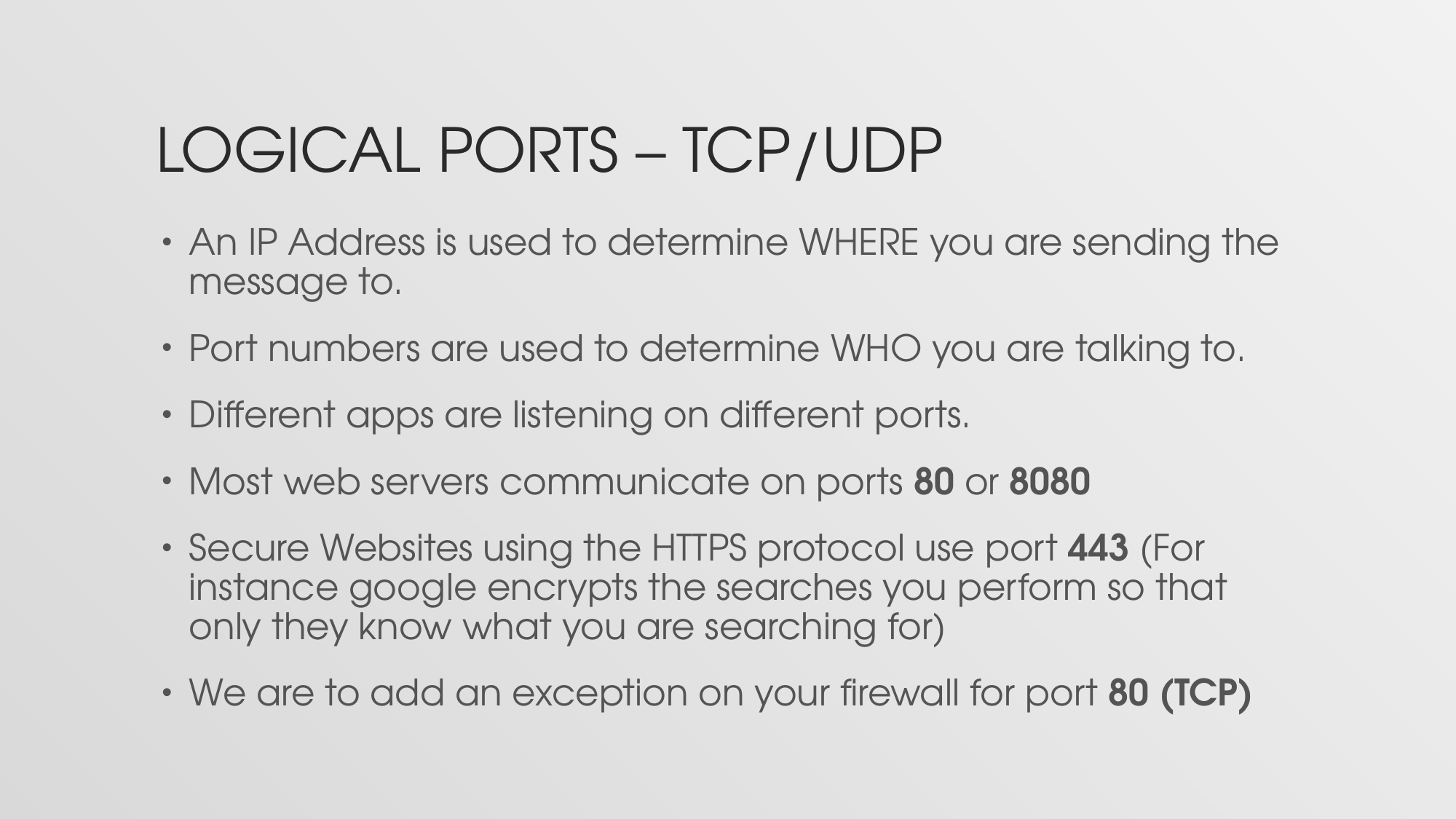

# Logical ports – TCP/UDP
An IP Address is used to determine WHERE you are sending the message to.
Port numbers are used to determine WHO you are talking to.
Different apps are listening on different ports.
Most web servers communicate on ports 80 or 8080
Secure Websites using the HTTPS protocol use port 443 (For instance google encrypts the searches you perform so that only they know what you are searching for)
We are to add an exception on your firewall for port 80 (TCP)